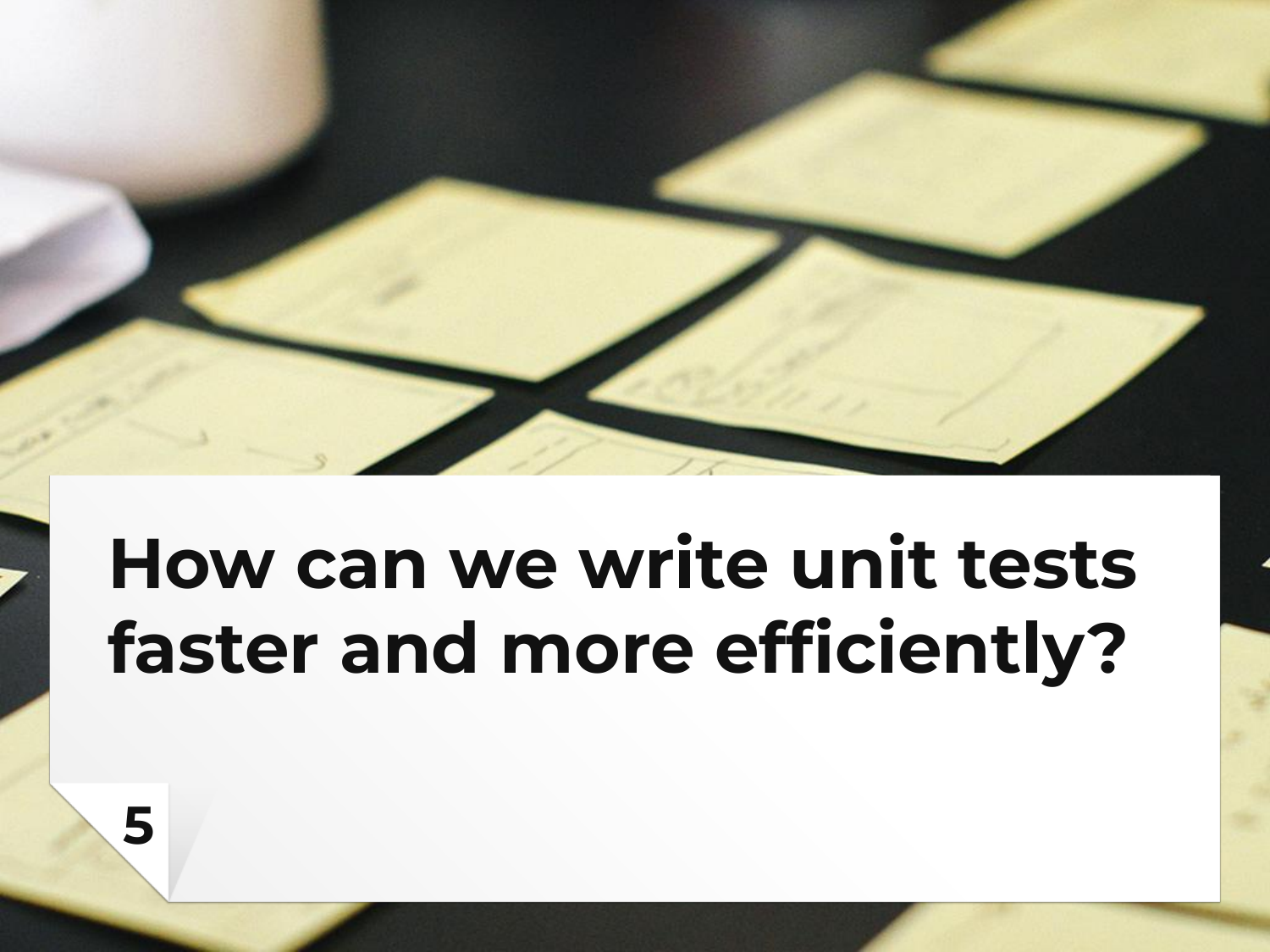

# How can we write unit tests faster and more efficiently?
5